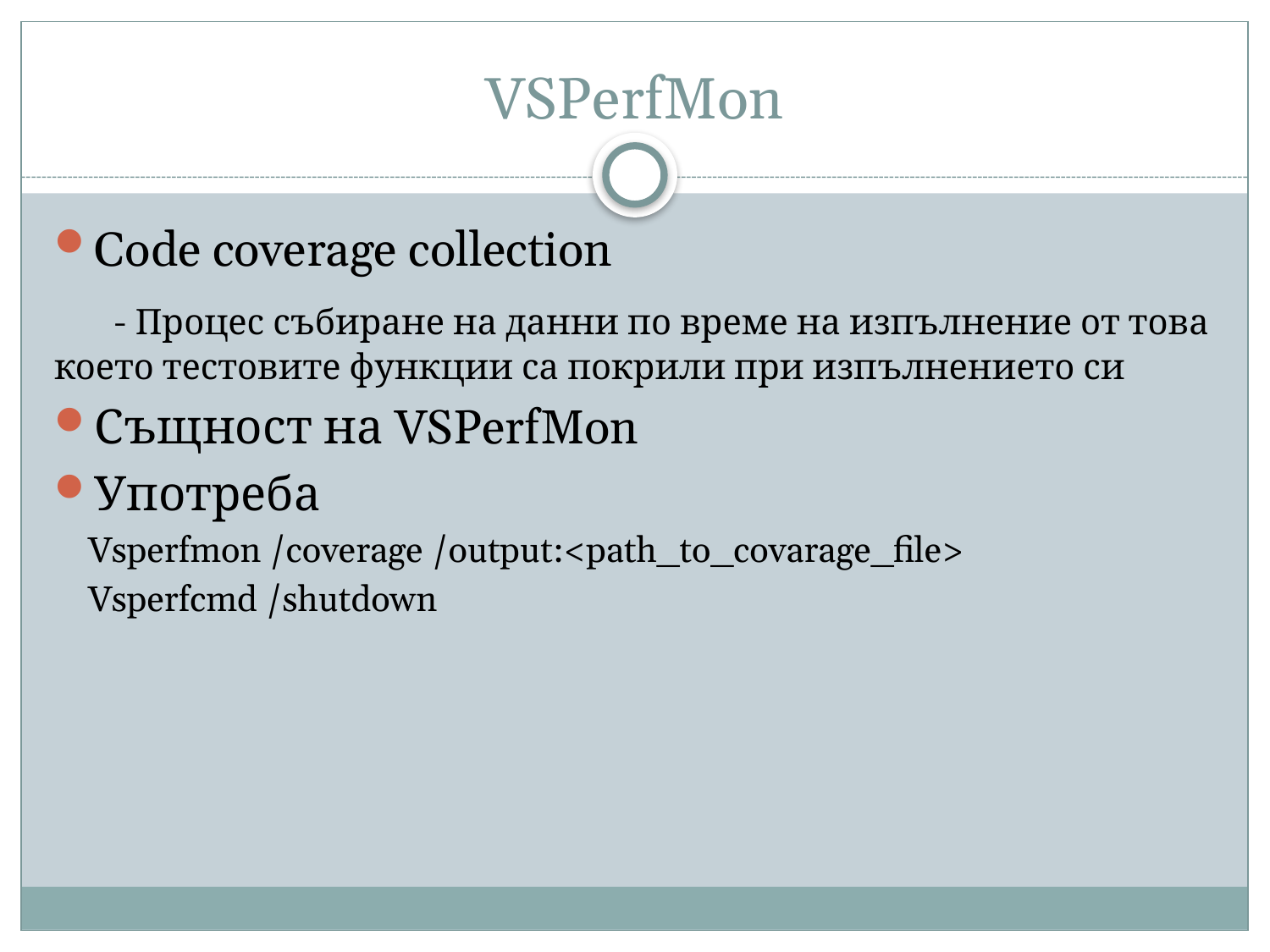

# VSPerfMon
Code coverage collection
     - Процес събиране на данни по време на изпълнение от това което тестовите функции са покрили при изпълнението си
Същност на VSPerfMon
Употреба
    Vsperfmon /coverage /output:<path_to_covarage_file>
    Vsperfcmd /shutdown